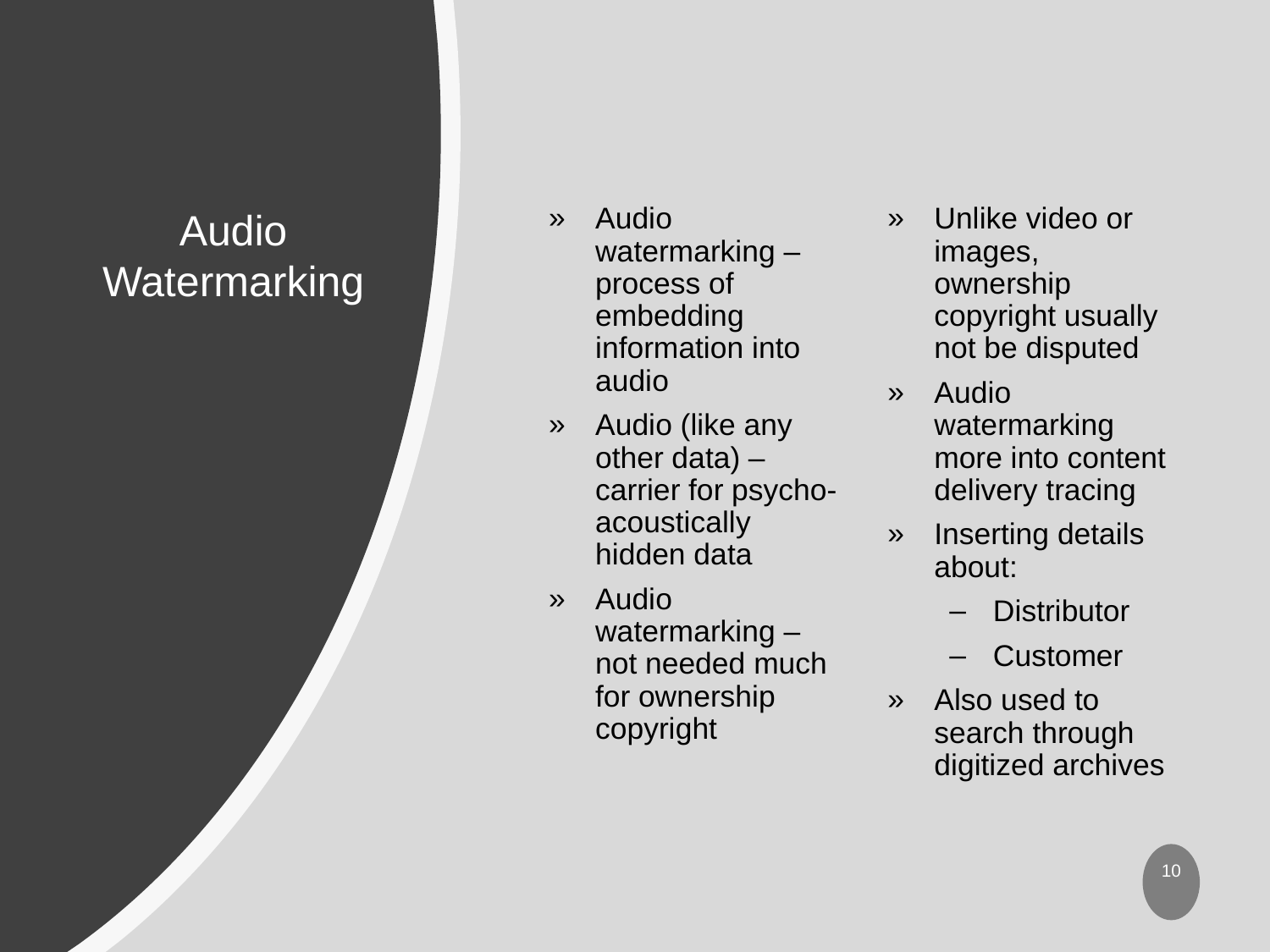

# Audio Watermarking
Audio watermarking – process of embedding information into audio
Audio (like any other data) – carrier for psycho-acoustically hidden data
Audio watermarking – not needed much for ownership copyright
Unlike video or images, ownership copyright usually not be disputed
Audio watermarking more into content delivery tracing
Inserting details about:
Distributor
Customer
Also used to search through digitized archives
10